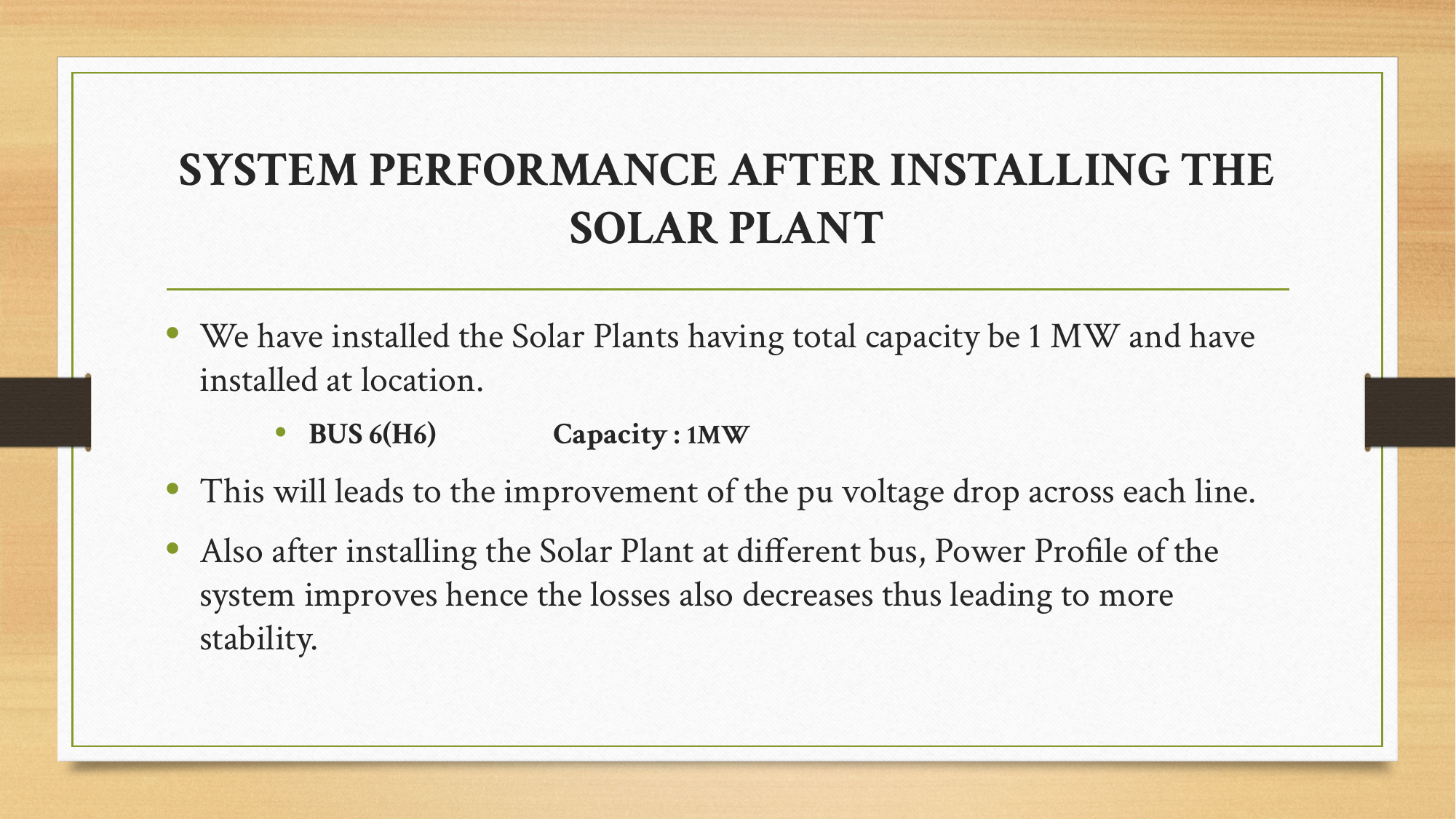

# SYSTEM PERFORMANCE AFTER INSTALLING THE SOLAR PLANT
We have installed the Solar Plants having total capacity be 1 MW and have installed at location.
BUS 6(H6)                   Capacity : 1MW
This will leads to the improvement of the pu voltage drop across each line.
Also after installing the Solar Plant at different bus, Power Profile of the system improves hence the losses also decreases thus leading to more stability.